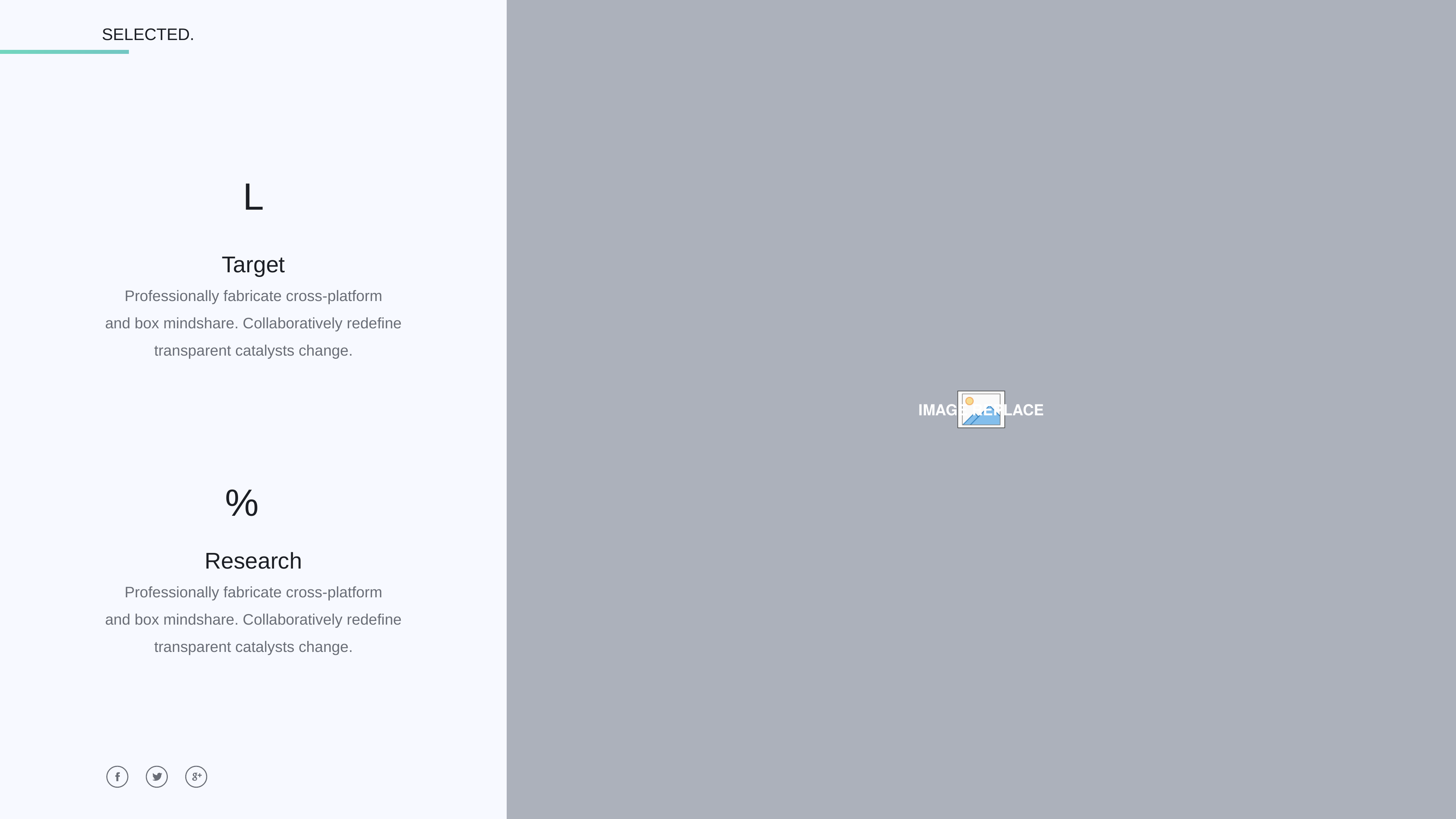

L
Target
Professionally fabricate cross-platform
and box mindshare. Collaboratively redefine
transparent catalysts change.
%
Research
Professionally fabricate cross-platform
and box mindshare. Collaboratively redefine
transparent catalysts change.